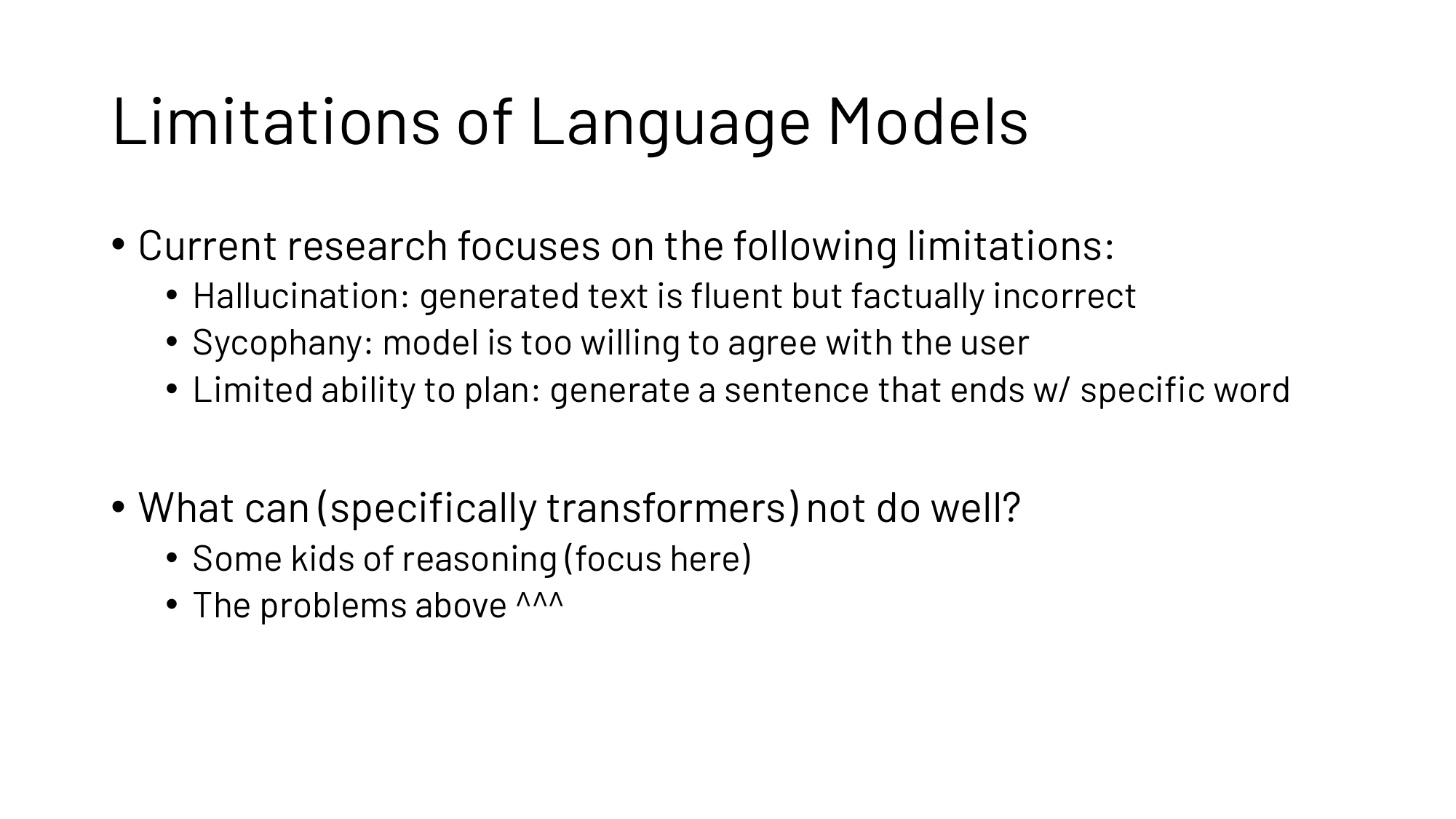

# Limitations of Language Models
Current research focuses on the following limitations:
Hallucination: generated text is fluent but factually incorrect
Sycophany: model is too willing to agree with the user
Limited ability to plan: generate a sentence that ends w/ specific word

What can (specifically transformers) not do well?
Some kids of reasoning (focus here)
The problems above ^^^